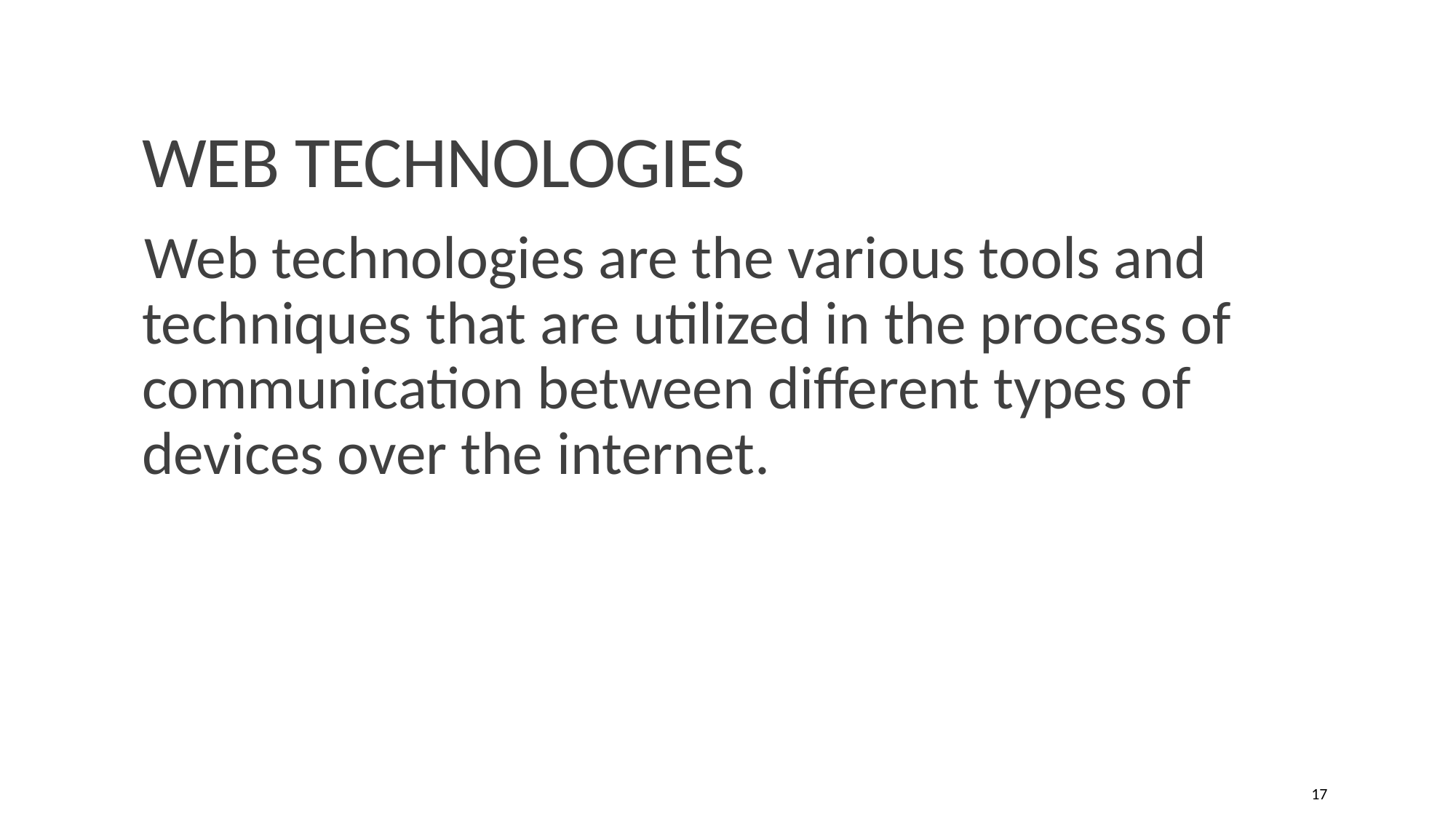

# WEB TECHNOLOGIES
Web technologies are the various tools and techniques that are utilized in the process of communication between different types of devices over the internet.
17